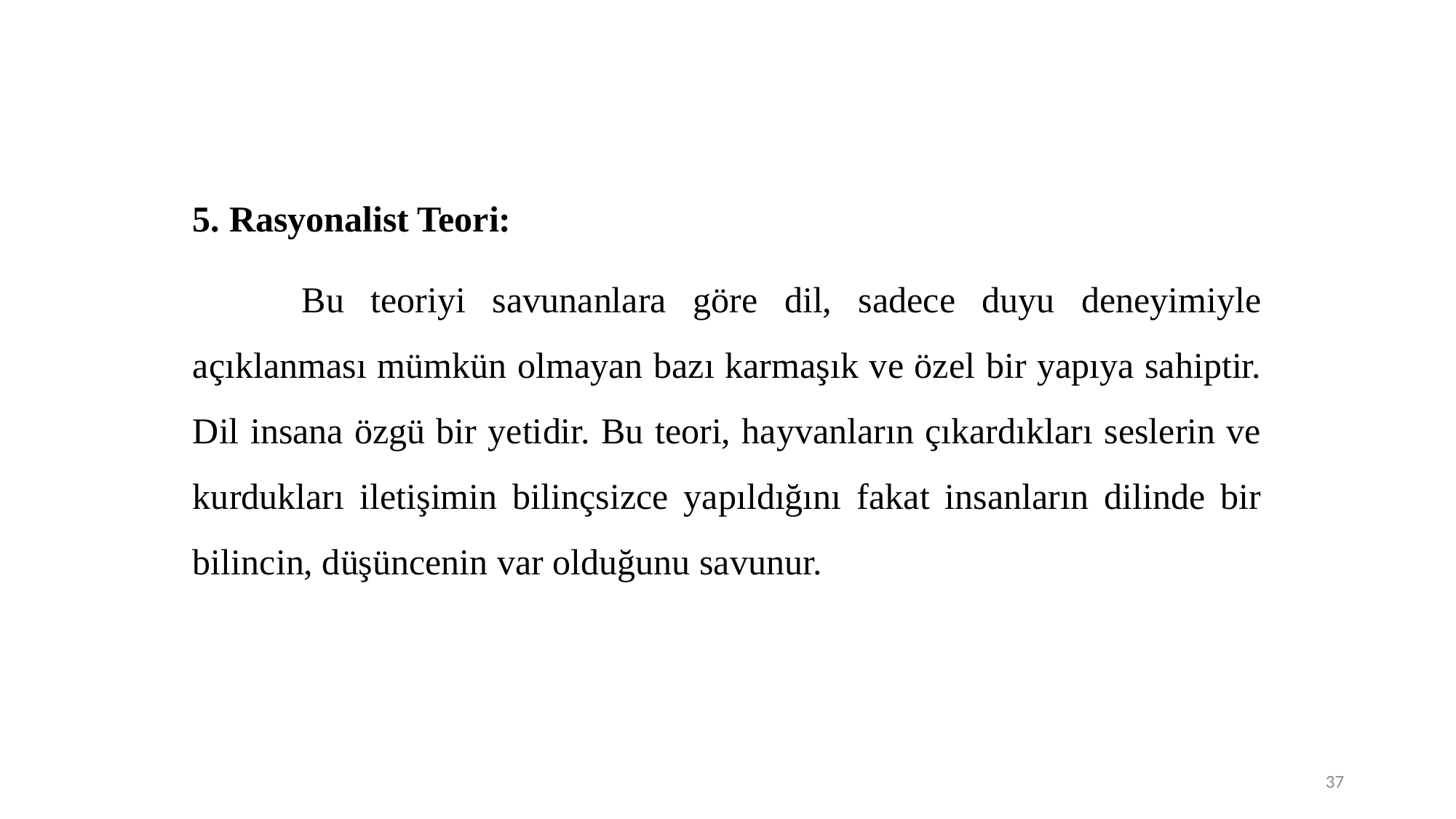

5. Rasyonalist Teori:
	Bu teoriyi savunanlara göre dil, sadece duyu deneyimiyle açıklanması mümkün olmayan bazı karmaşık ve özel bir yapıya sahiptir. Dil insana özgü bir yetidir. Bu teori, hayvanların çıkardıkları seslerin ve kurdukları iletişimin bilinçsizce yapıldığını fakat insanların dilinde bir bilincin, düşüncenin var olduğunu savunur.

37